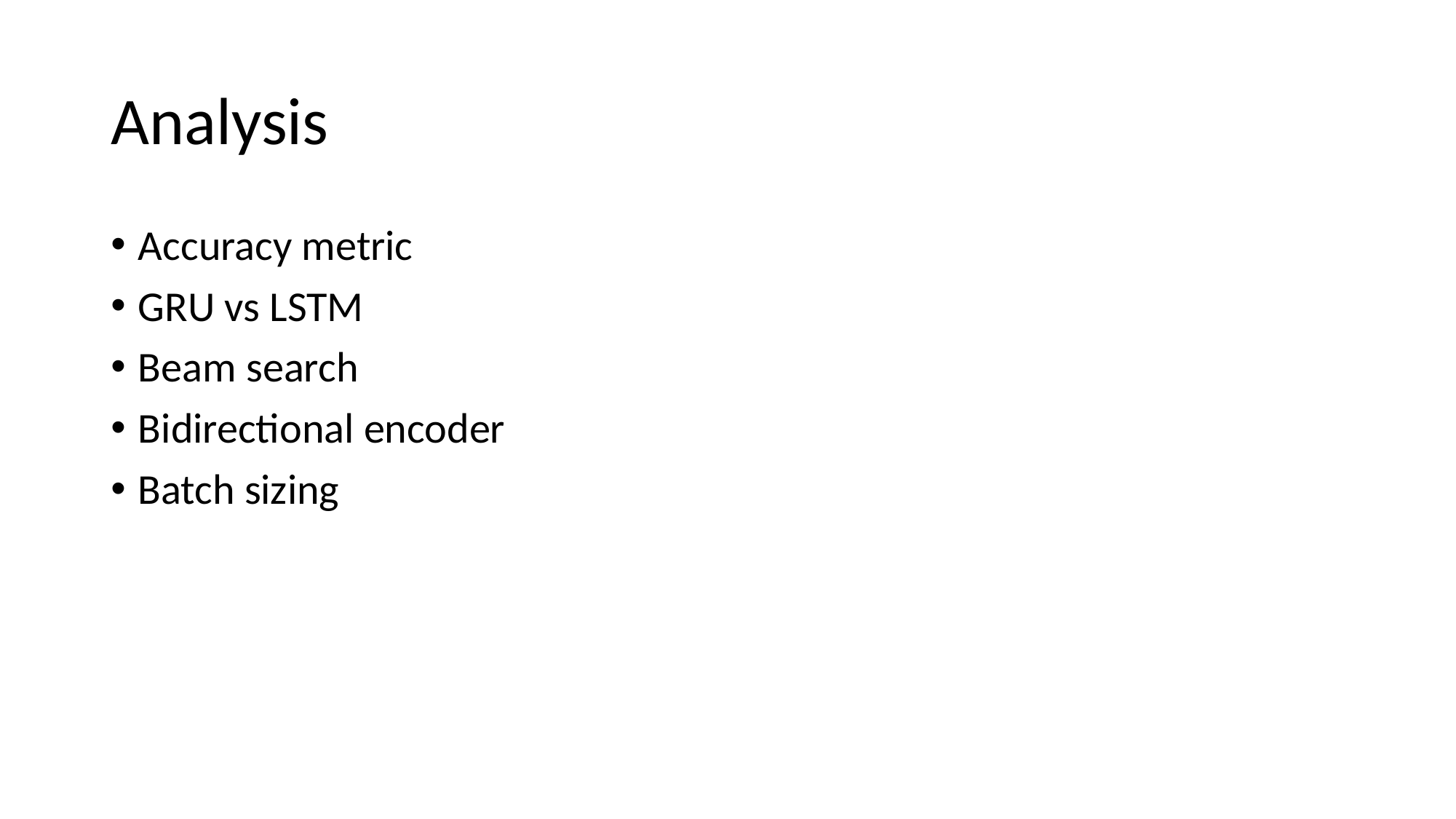

# Analysis
Accuracy metric
GRU vs LSTM
Beam search
Bidirectional encoder
Batch sizing